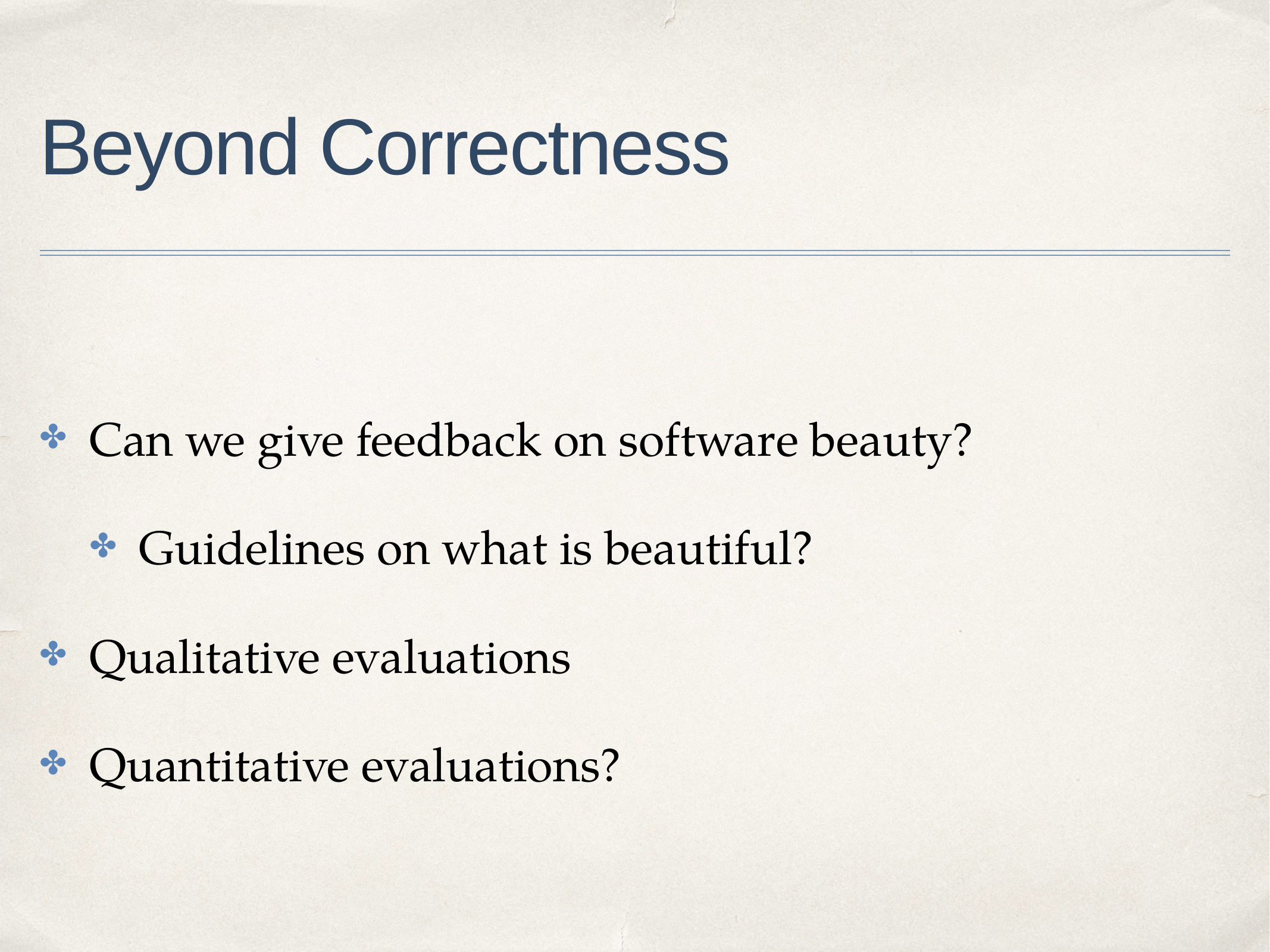

# Beyond Correctness
Can we give feedback on software beauty?
Guidelines on what is beautiful?
Qualitative evaluations
Quantitative evaluations?